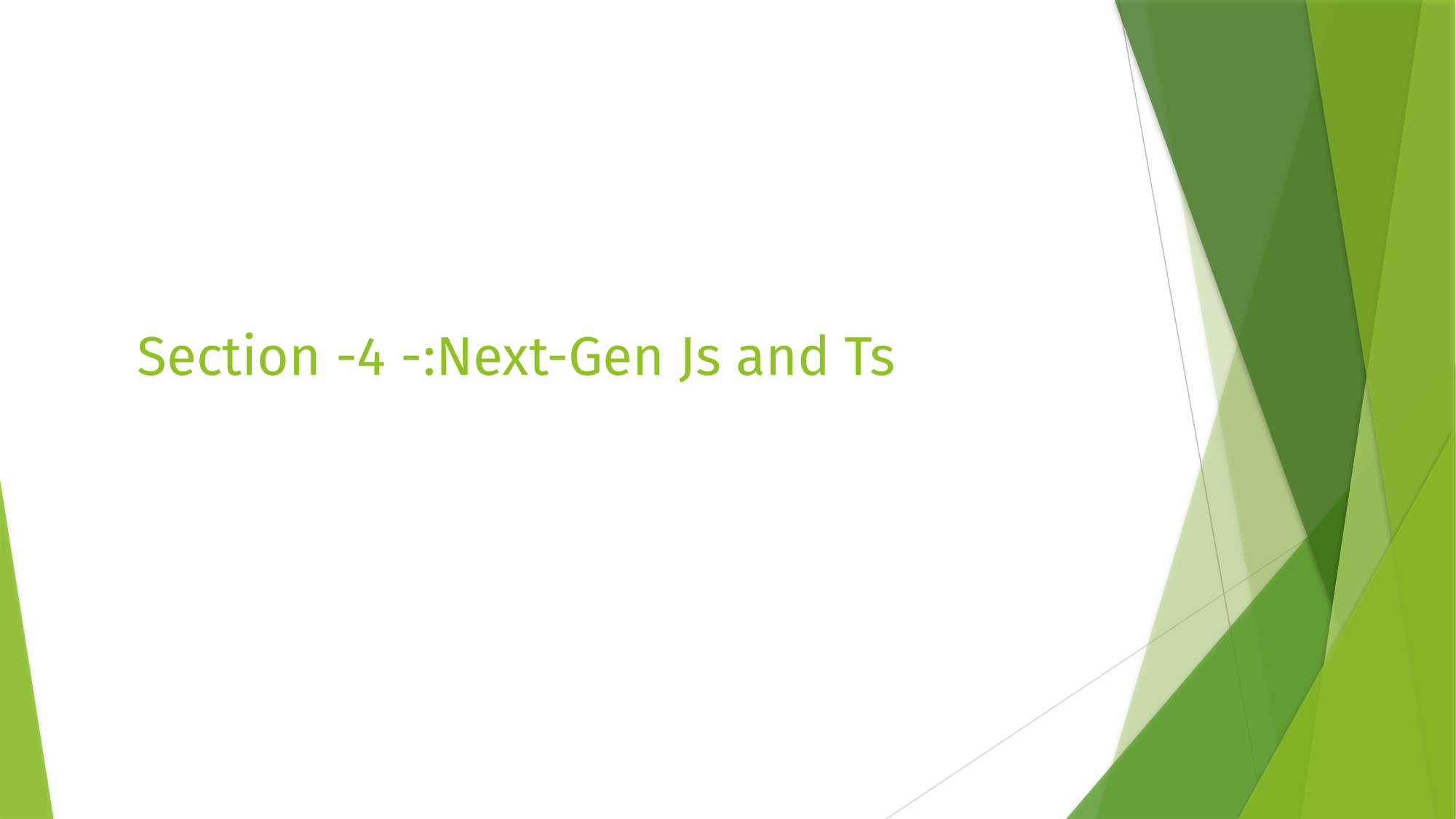

# Section -4 -:Next-Gen Js and Ts